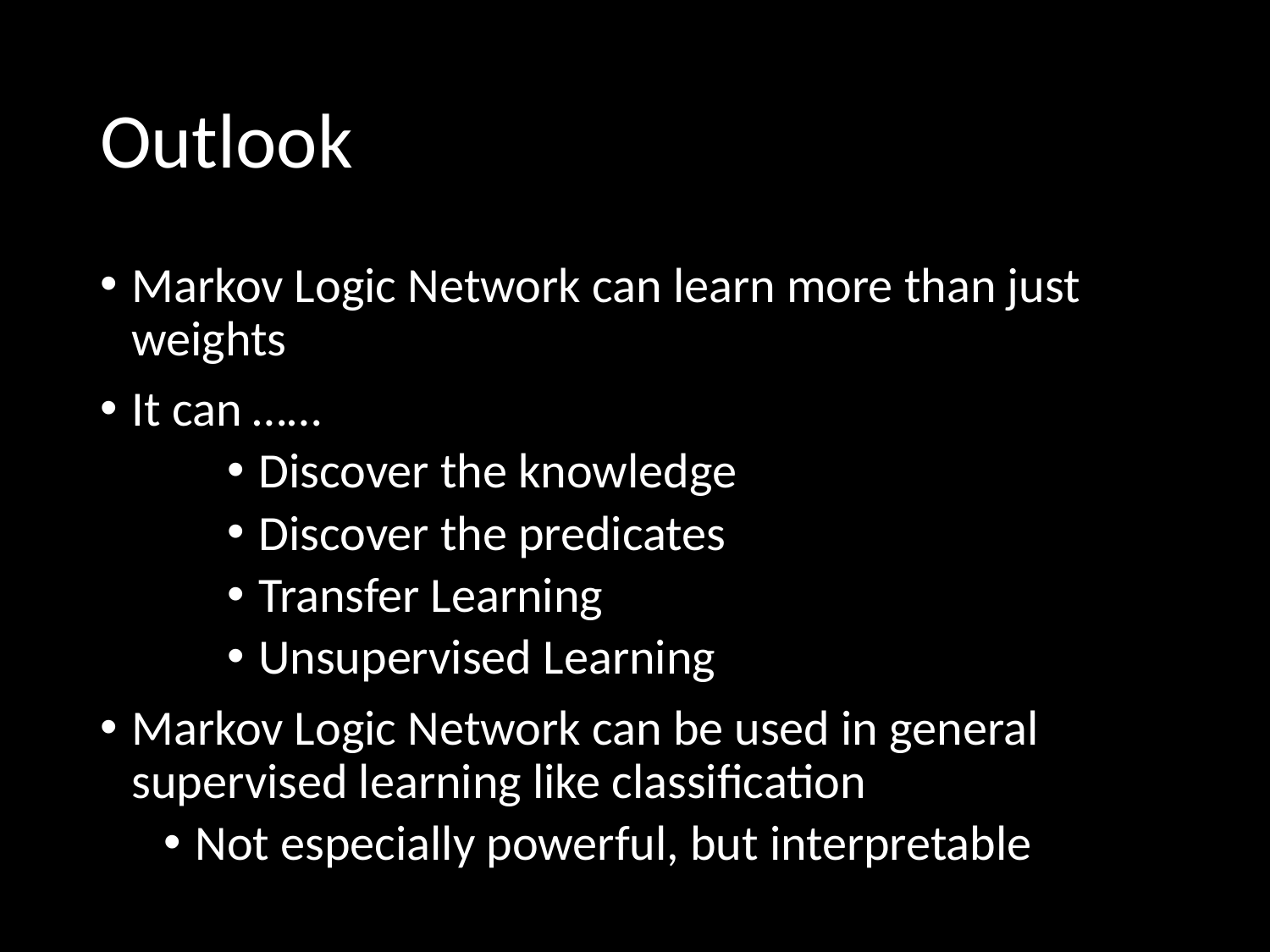

# Outlook
Markov Logic Network can learn more than just weights
It can ……
Discover the knowledge
Discover the predicates
Transfer Learning
Unsupervised Learning
Markov Logic Network can be used in general supervised learning like classification
Not especially powerful, but interpretable